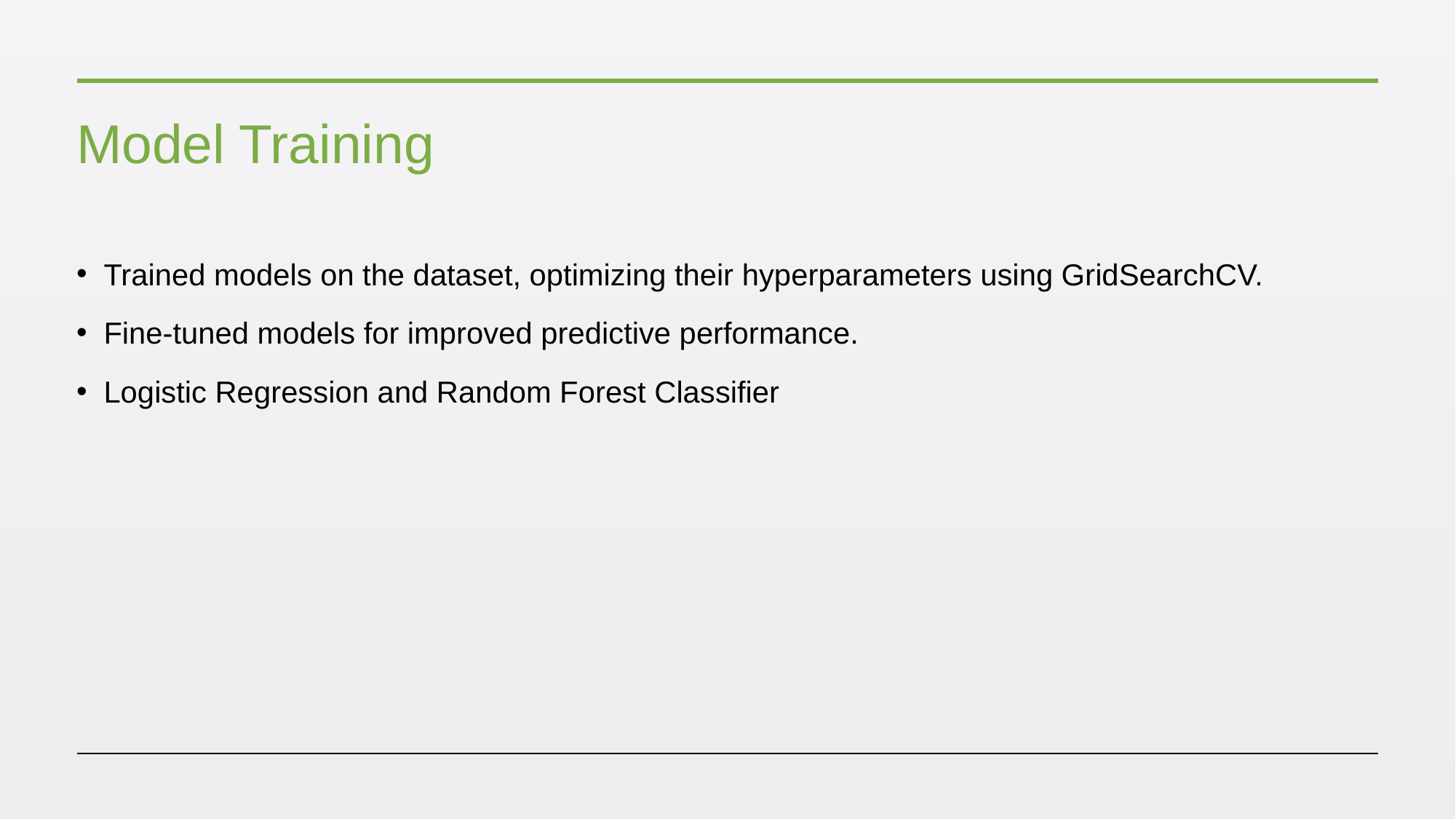

# Model Training

Trained models on the dataset, optimizing their hyperparameters using GridSearchCV.
Fine-tuned models for improved predictive performance.
Logistic Regression and Random Forest Classifier